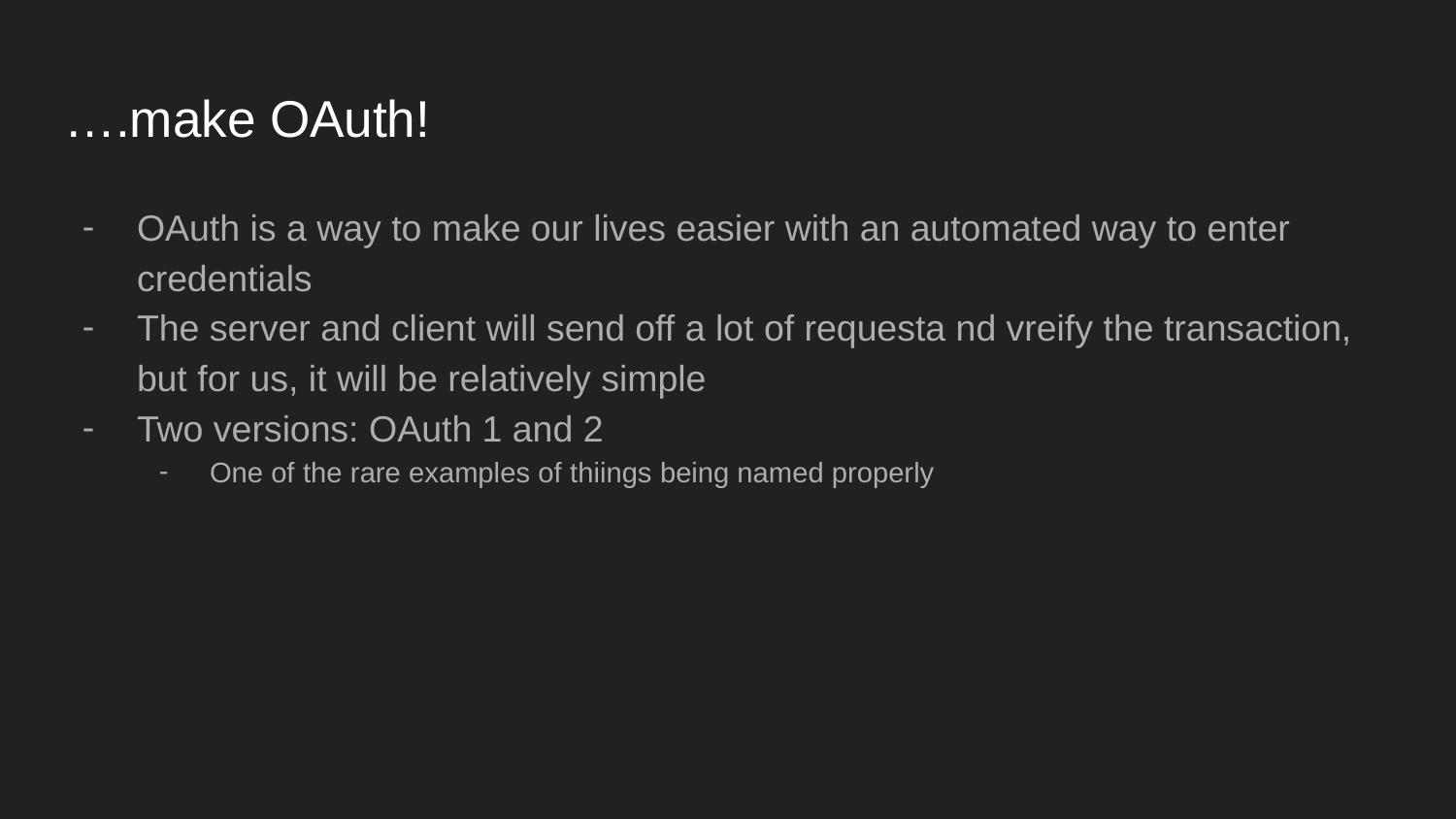

# ….make OAuth!
OAuth is a way to make our lives easier with an automated way to enter credentials
The server and client will send off a lot of requesta nd vreify the transaction, but for us, it will be relatively simple
Two versions: OAuth 1 and 2
One of the rare examples of thiings being named properly